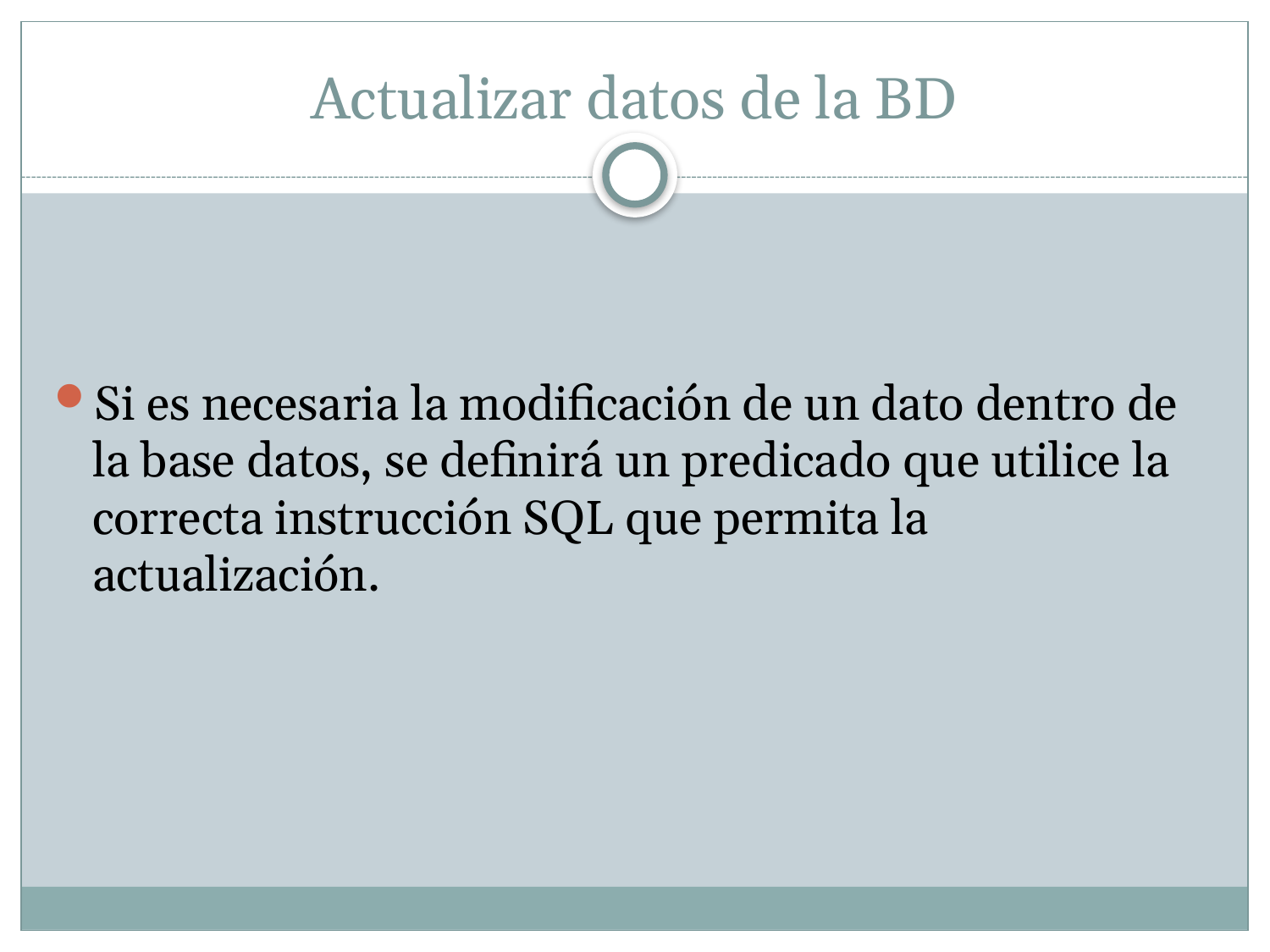

# Actualizar datos de la BD
Si es necesaria la modificación de un dato dentro de la base datos, se definirá un predicado que utilice la correcta instrucción SQL que permita la actualización.